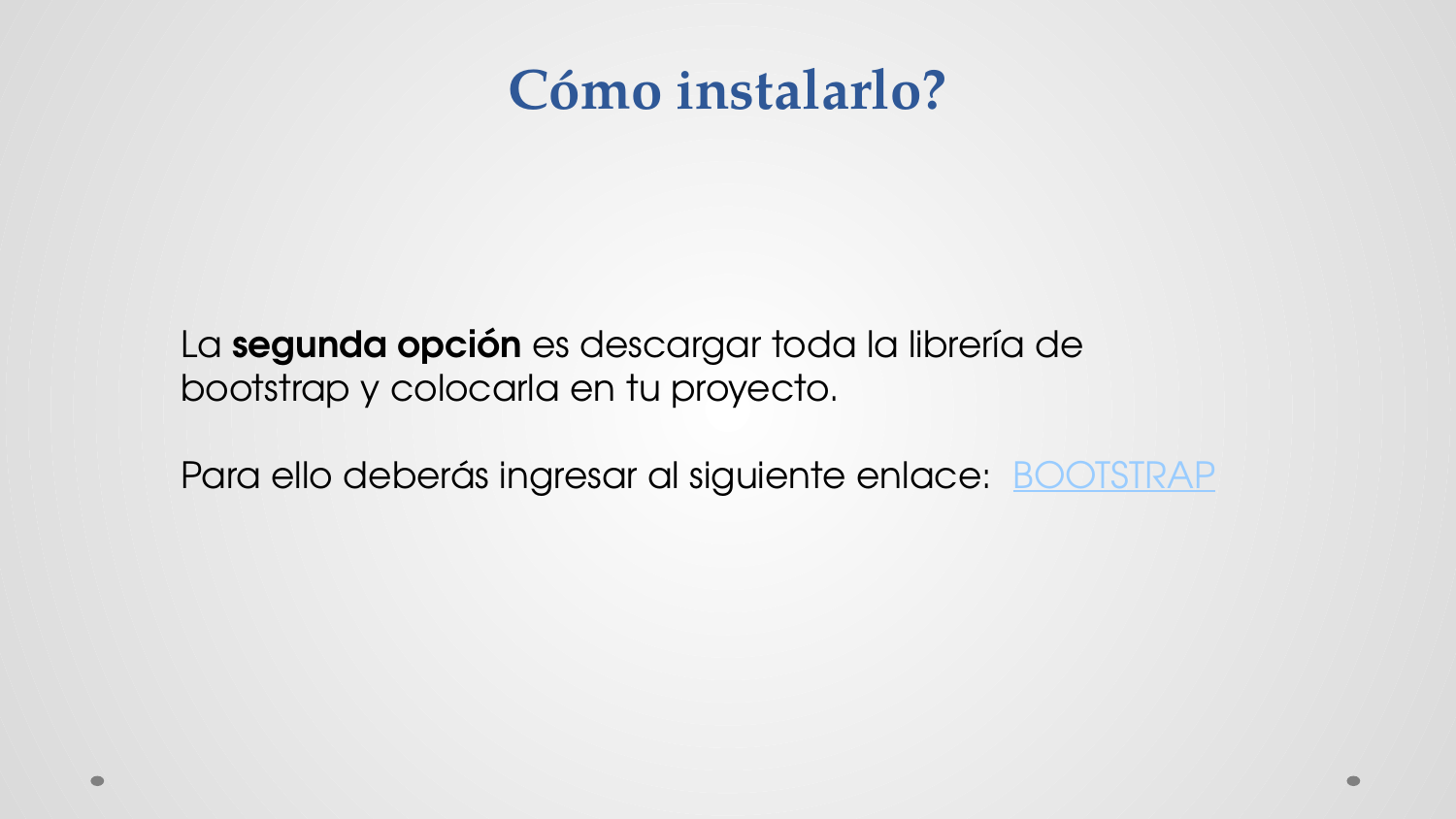

Cómo instalarlo?
La segunda opción es descargar toda la librería de bootstrap y colocarla en tu proyecto.

Para ello deberás ingresar al siguiente enlace:  BOOTSTRAP